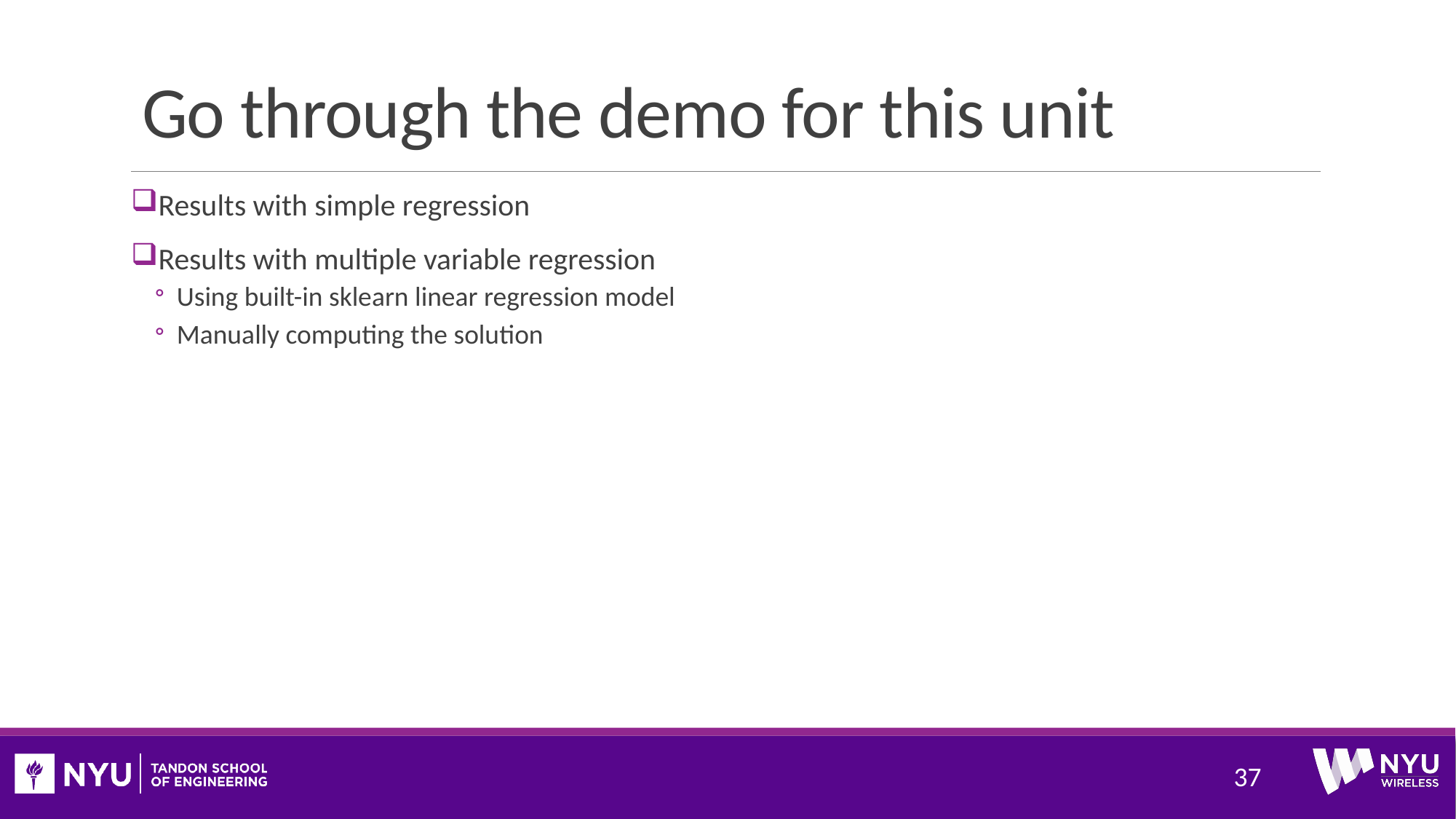

# Go through the demo for this unit
Results with simple regression
Results with multiple variable regression
Using built-in sklearn linear regression model
Manually computing the solution
37